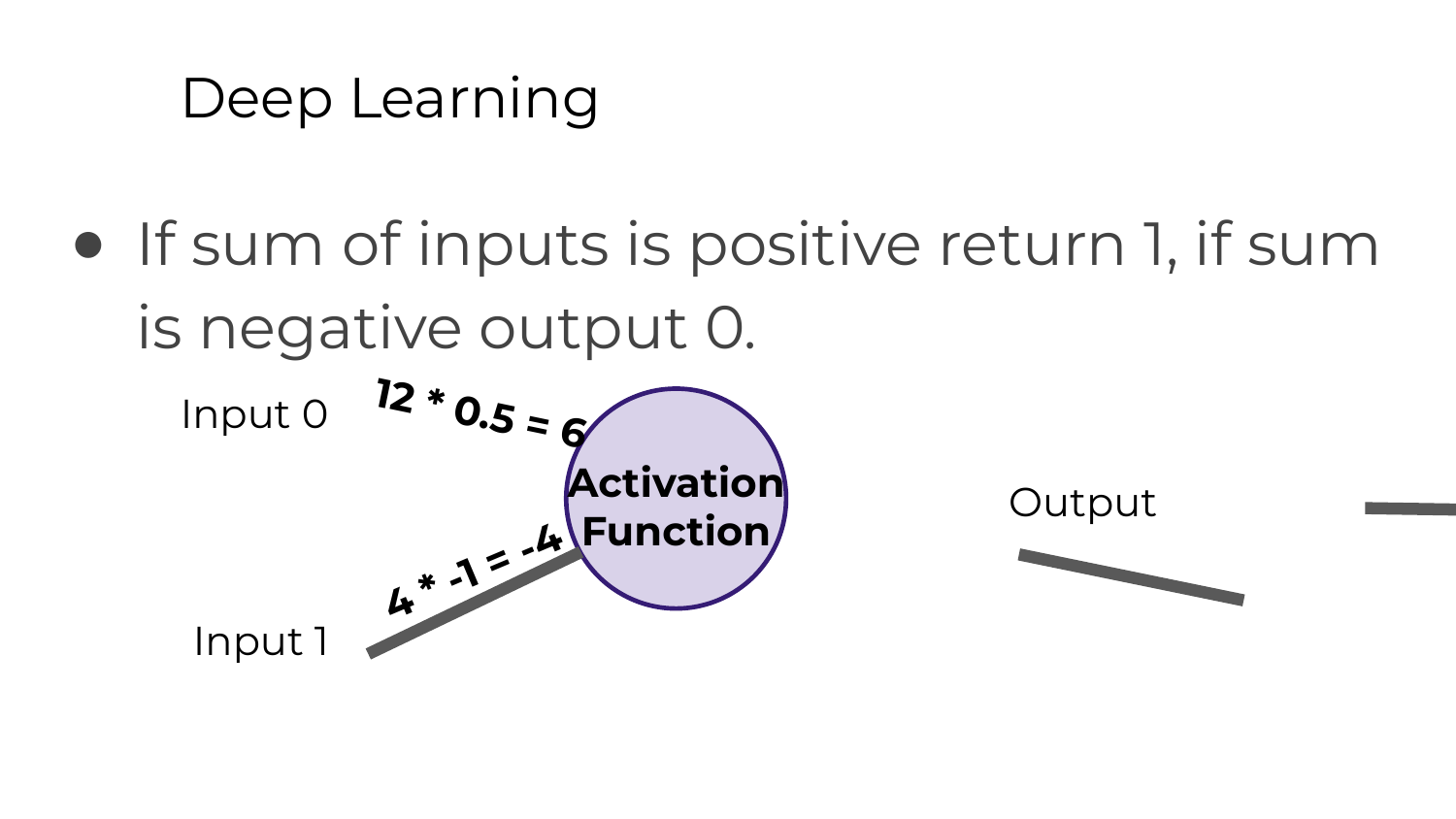

Deep Learning
If sum of inputs is positive return 1, if sum is negative output 0.
Input 0
12 * 0.5 = 6

Activation
Function
Output

4 * -1 = -4

Input 1